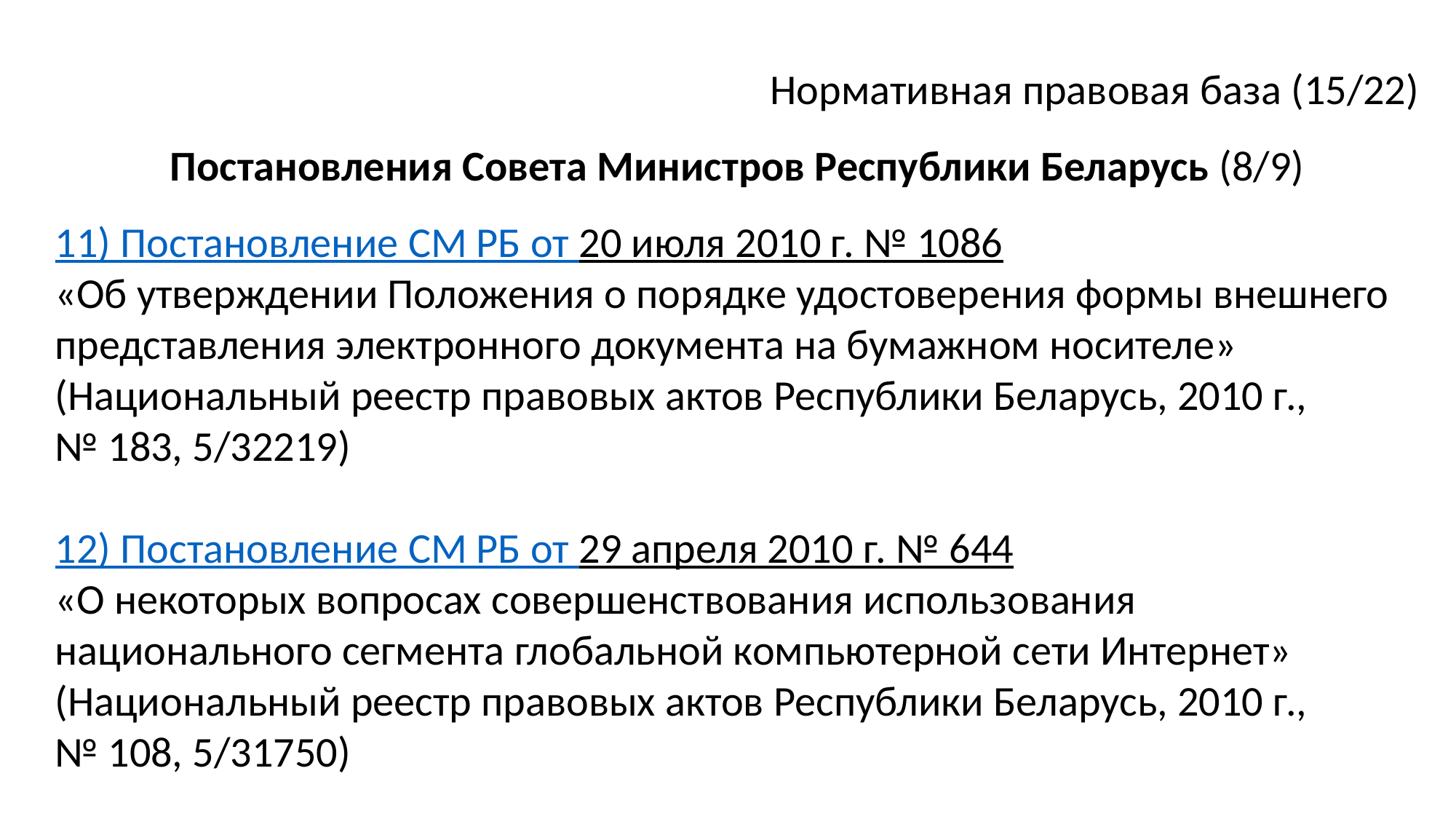

Нормативная правовая база (15/22)

Постановления Совета Министров Республики Беларусь (8/9)

11) Постановление СМ РБ от 20 июля 2010 г. № 1086
«Об утверждении Положения о порядке удостоверения формы внешнего представления электронного документа на бумажном носителе» (Национальный реестр правовых актов Республики Беларусь, 2010 г.,
№ 183, 5/32219)

12) Постановление СМ РБ от 29 апреля 2010 г. № 644
«О некоторых вопросах совершенствования использования национального сегмента глобальной компьютерной сети Интернет» (Национальный реестр правовых актов Республики Беларусь, 2010 г.,
№ 108, 5/31750)